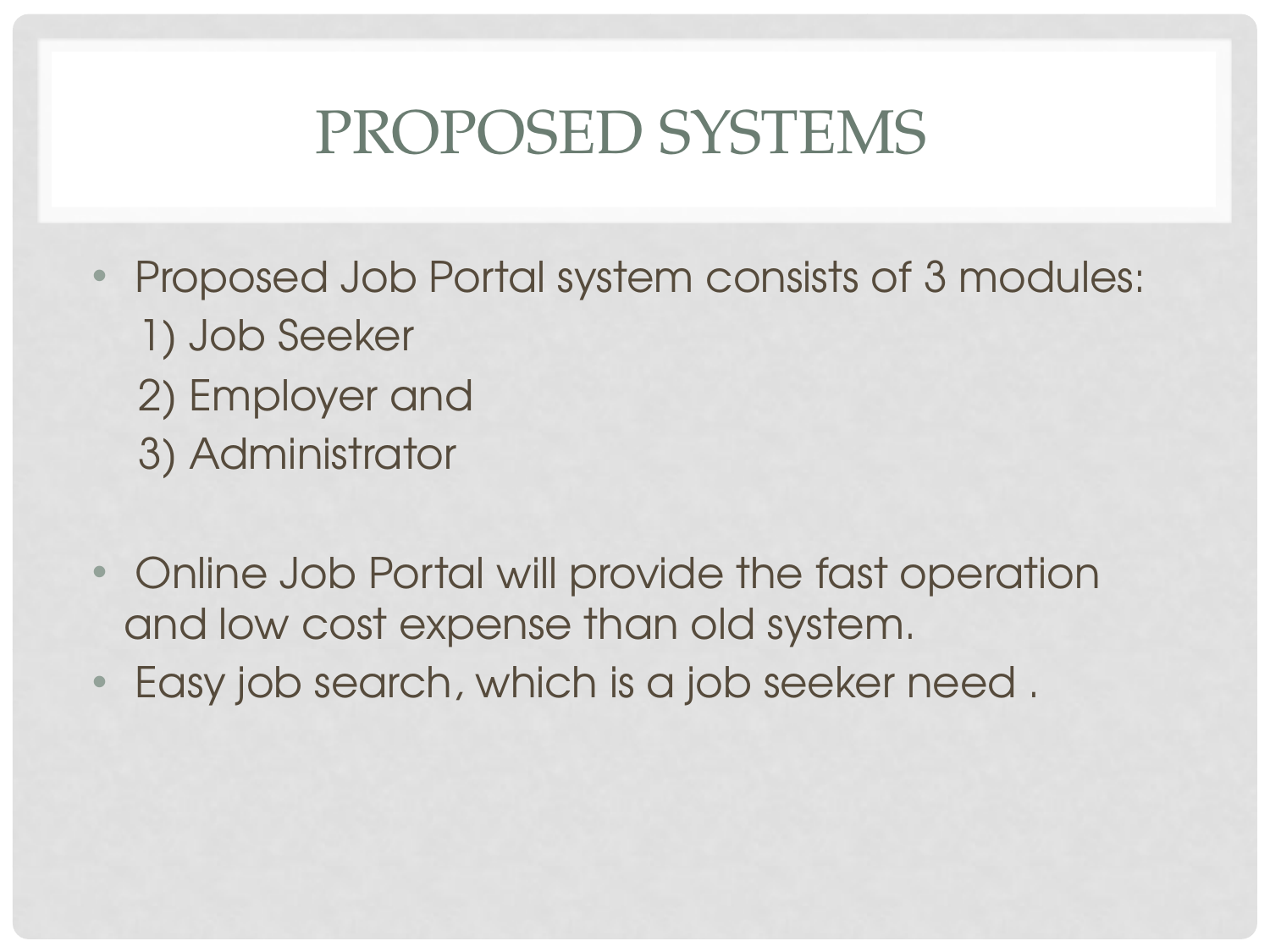

# Proposed systems
 Proposed Job Portal system consists of 3 modules:
    1) Job Seeker
    2) Employer and
    3) Administrator

 Online Job Portal will provide the fast operation and low cost expense than old system.
 Easy job search, which is a job seeker need .